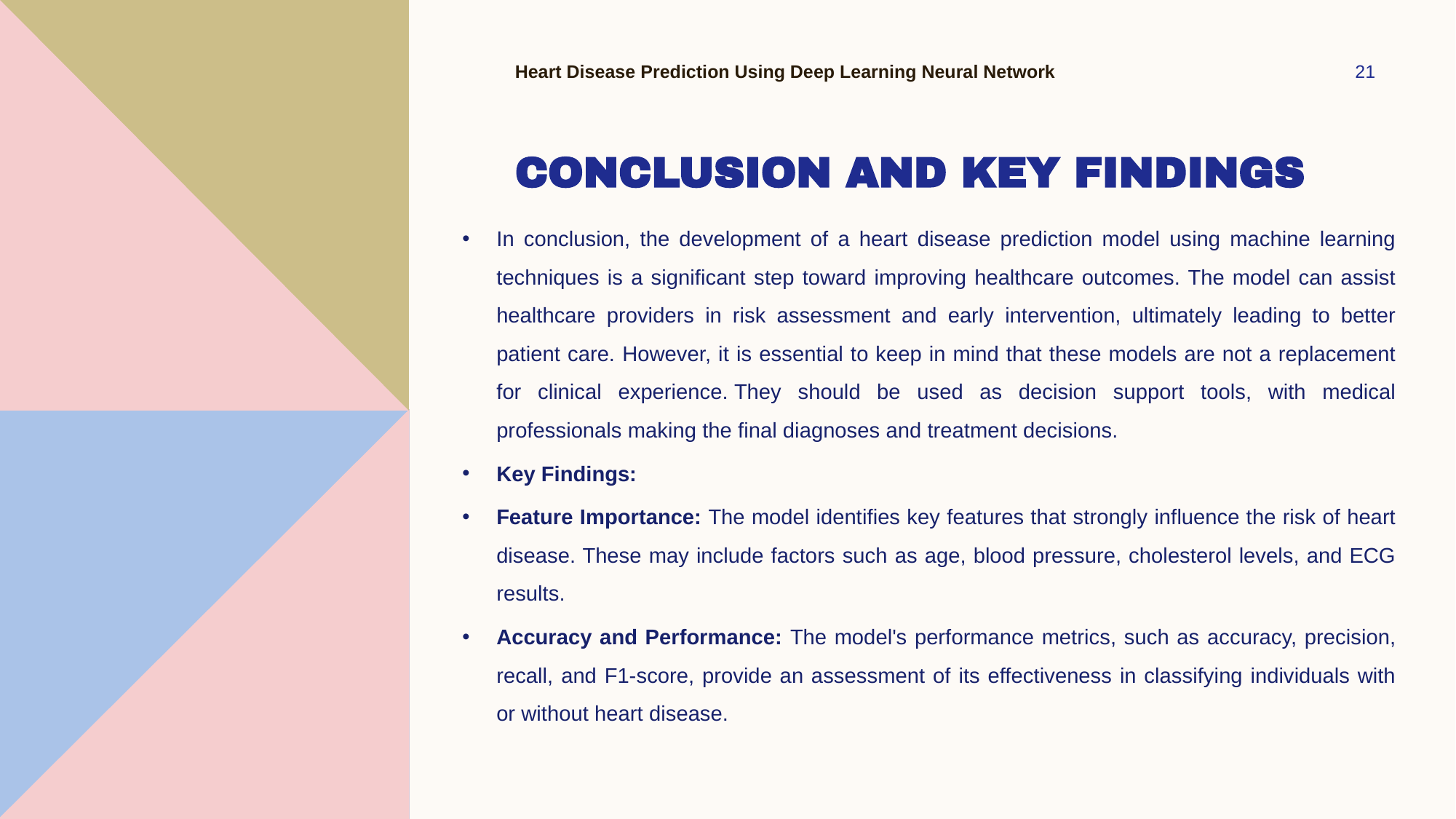

Heart Disease Prediction Using Deep Learning Neural Network
21
# Conclusion and key findings
In conclusion, the development of a heart disease prediction model using machine learning techniques is a significant step toward improving healthcare outcomes. The model can assist healthcare providers in risk assessment and early intervention, ultimately leading to better patient care. However, it is essential to keep in mind that these models are not a replacement for clinical experience. They should be used as decision support tools, with medical professionals making the final diagnoses and treatment decisions.
Key Findings:
Feature Importance: The model identifies key features that strongly influence the risk of heart disease. These may include factors such as age, blood pressure, cholesterol levels, and ECG results.
Accuracy and Performance: The model's performance metrics, such as accuracy, precision, recall, and F1-score, provide an assessment of its effectiveness in classifying individuals with or without heart disease.